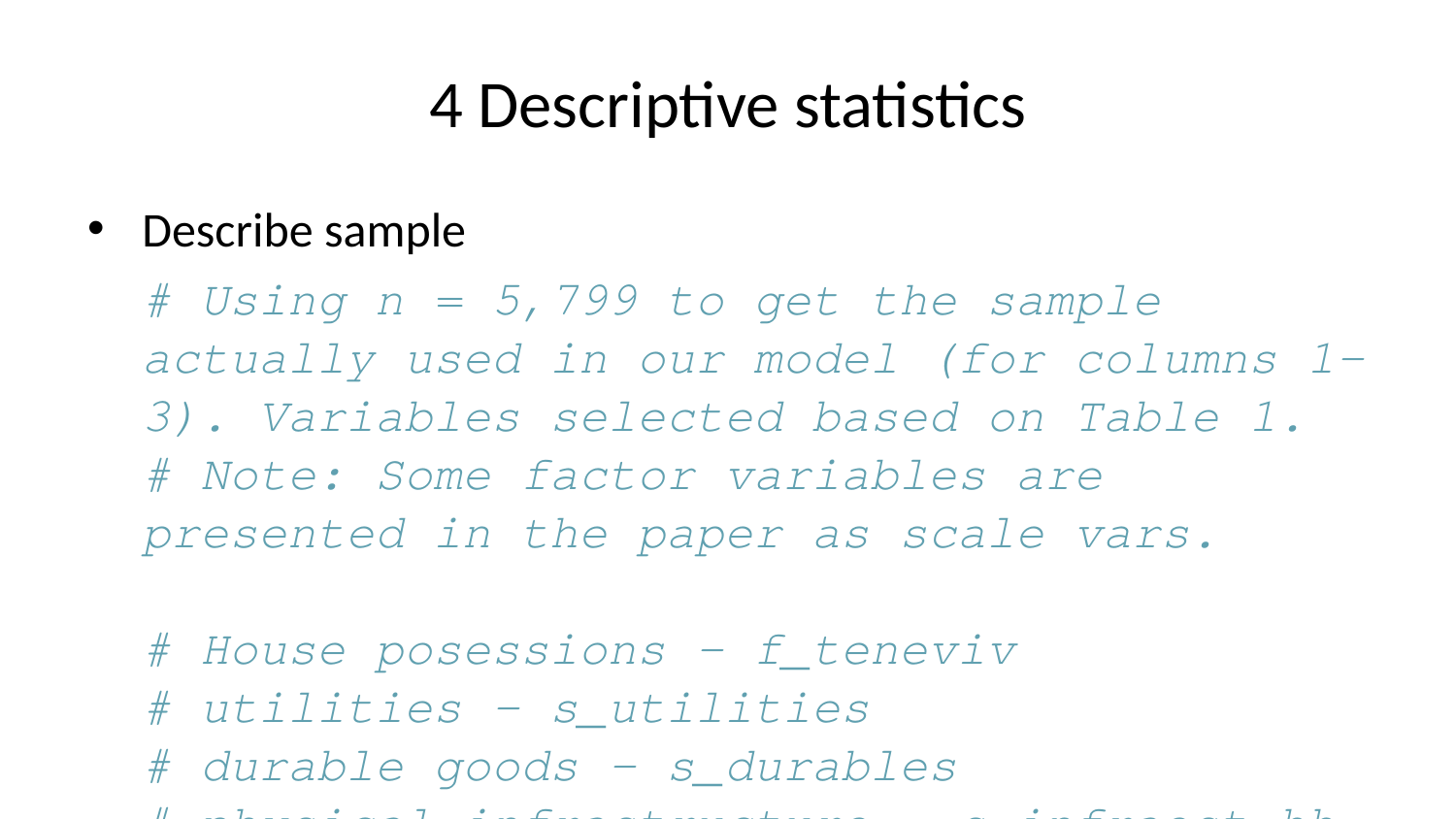

# 4 Descriptive statistics
Describe sample
# Using n = 5,799 to get the sample actually used in our model (for columns 1-3). Variables selected based on Table 1. # Note: Some factor variables are presented in the paper as scale vars. # House posessions - f_teneviv # utilities - s_utilities # durable goods - s_durables # physical infrastructure - s_infraest_hh # age - s_age_sorteo # gender - s_sexo # years of education - s_yrs # single head - s_single # Age of head - s_edadhead # years of ed head - s_yrshead # people in household - s_tpersona # Member under 18 - s_num18 # estrato - f_estrato # SISBEN - s_puntaje # household income - s_ingtotal table1 <- table1(~ factor(f_teneviv) + s_utilities + s_durables + s_infraest_hh + s_age_sorteo + factor(f_sexo) + s_yrs + factor(f_single) + s_edadhead + s_yrshead + s_tpersona + s_num18 + factor(f_estrato) + s_puntaje + s_ingtotal | ~ factor(T1T2T3), data=filtered_barrera)
table1